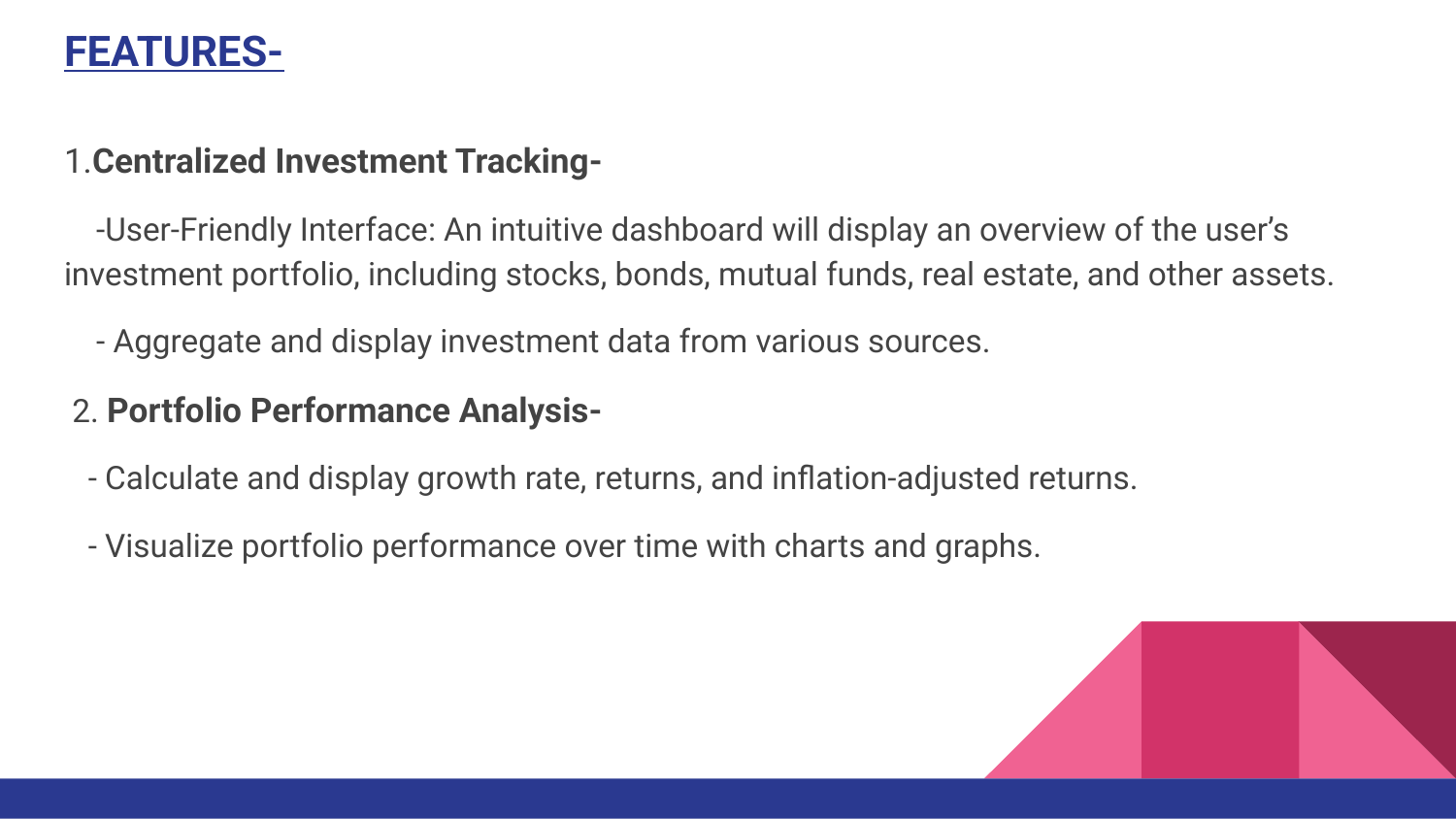

# FEATURES-
1.Centralized Investment Tracking-
    -User-Friendly Interface: An intuitive dashboard will display an overview of the user’s investment portfolio, including stocks, bonds, mutual funds, real estate, and other assets.
    - Aggregate and display investment data from various sources.
 2. Portfolio Performance Analysis-
   - Calculate and display growth rate, returns, and inflation-adjusted returns.
   - Visualize portfolio performance over time with charts and graphs.